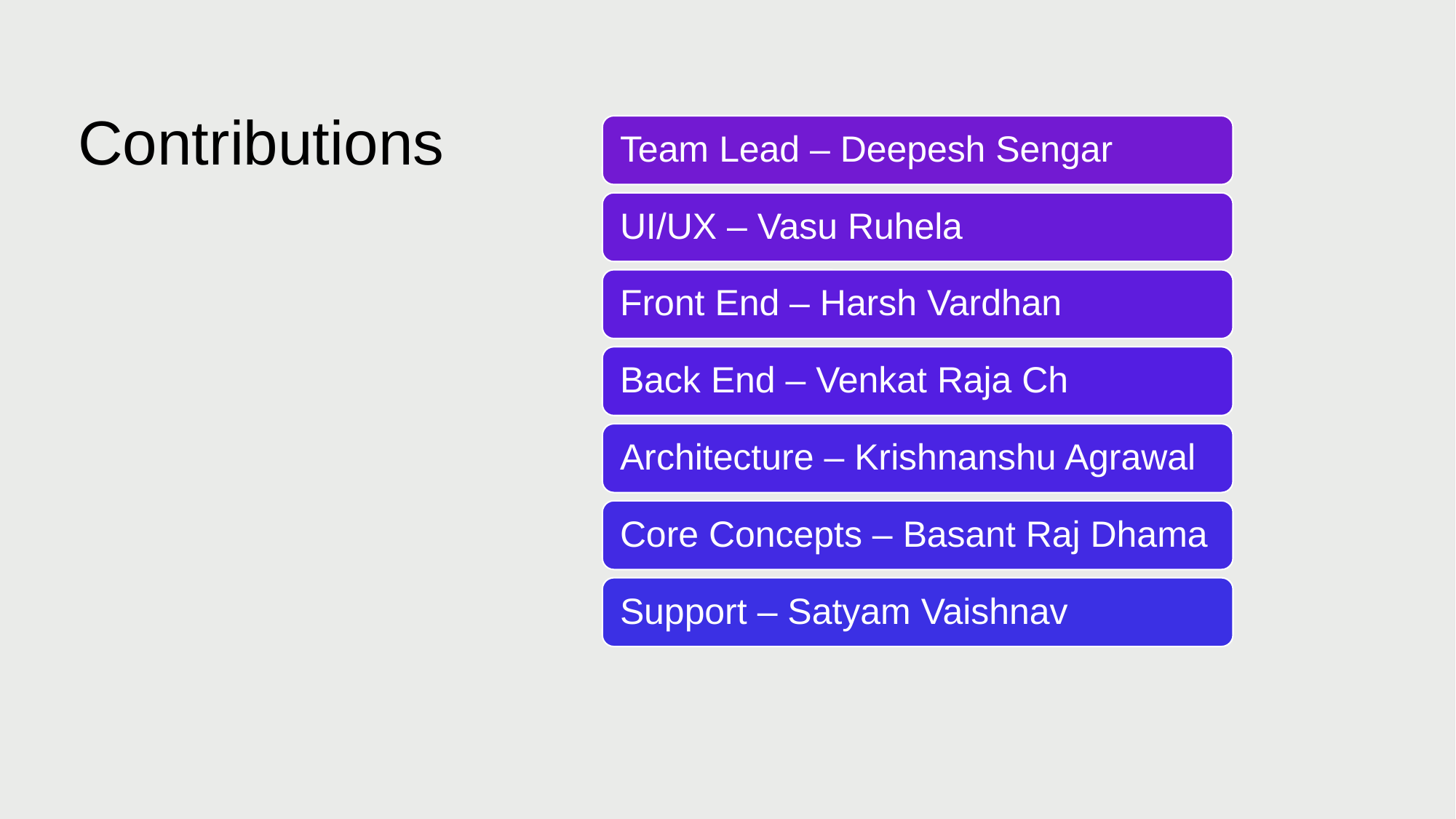

# Contributions
Team Lead – Deepesh Sengar
UI/UX – Vasu Ruhela
Front End – Harsh Vardhan
Back End – Venkat Raja Ch
Architecture – Krishnanshu Agrawal
Core Concepts – Basant Raj Dhama
Support – Satyam Vaishnav